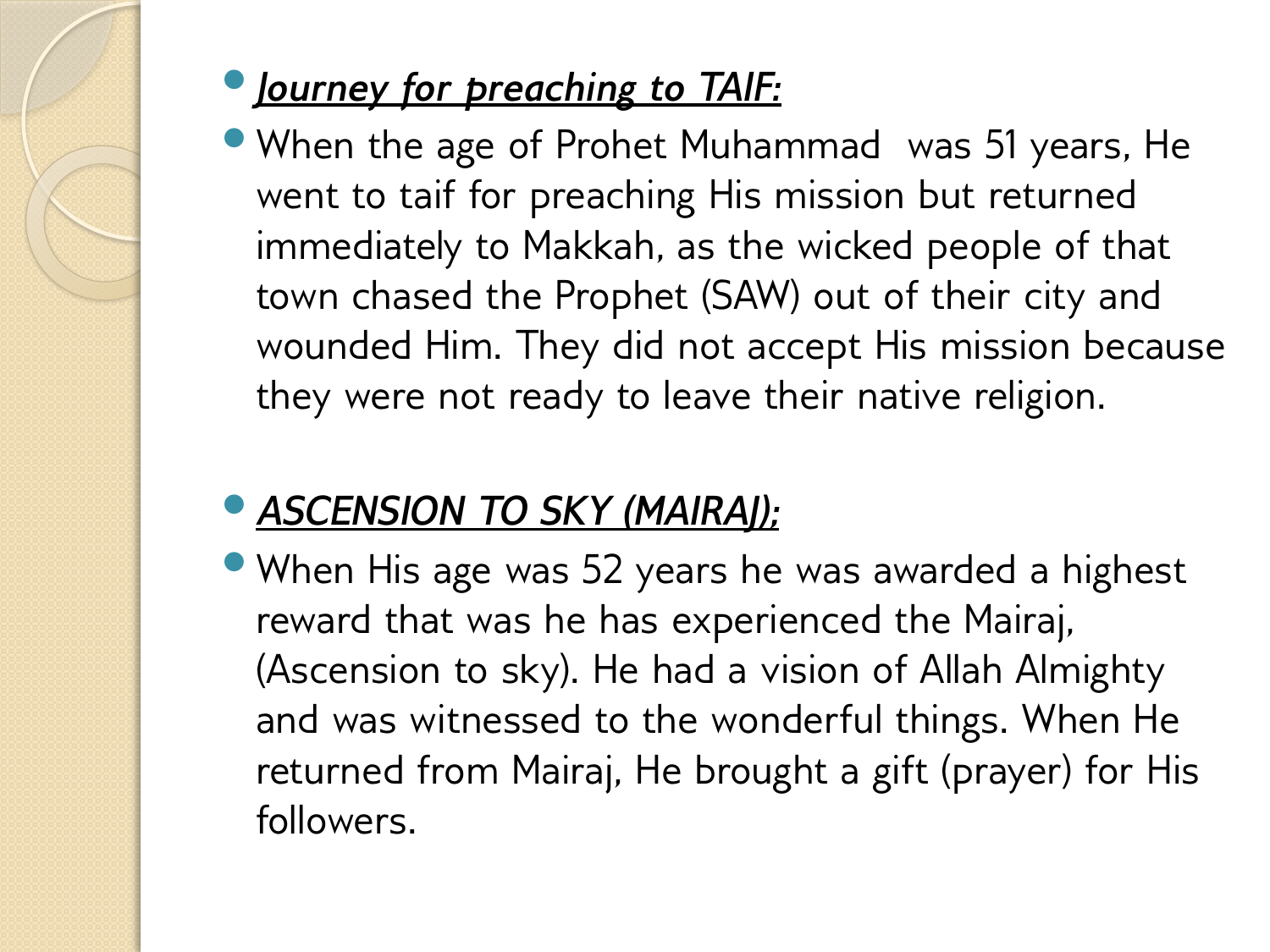

Journey for preaching to TAIF:
When the age of Prohet Muhammad  was 51 years, He went to taif for preaching His mission but returned  immediately to Makkah, as the wicked people of that town chased the Prophet (SAW) out of their city and wounded Him. They did not accept His mission because they were not ready to leave their native religion.

ASCENSION TO SKY (MAIRAJ);
When His age was 52 years he was awarded a highest reward that was he has experienced the Mairaj, (Ascension to sky). He had a vision of Allah Almighty and was witnessed to the wonderful things. When He returned from Mairaj, He brought a gift (prayer) for His followers.